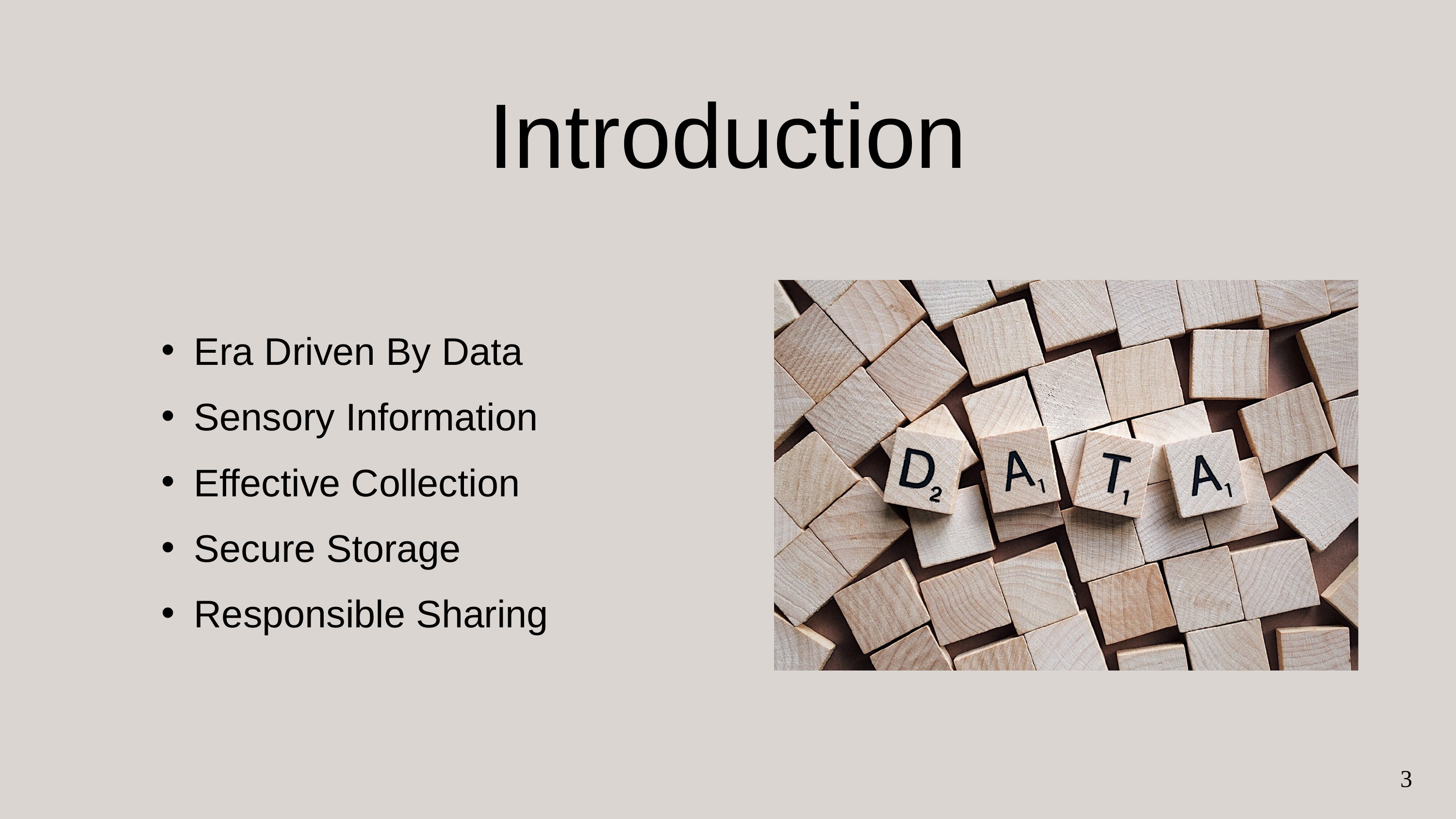

Introduction

Era Driven By Data
Sensory Information
Effective Collection
Secure Storage
Responsible Sharing
3